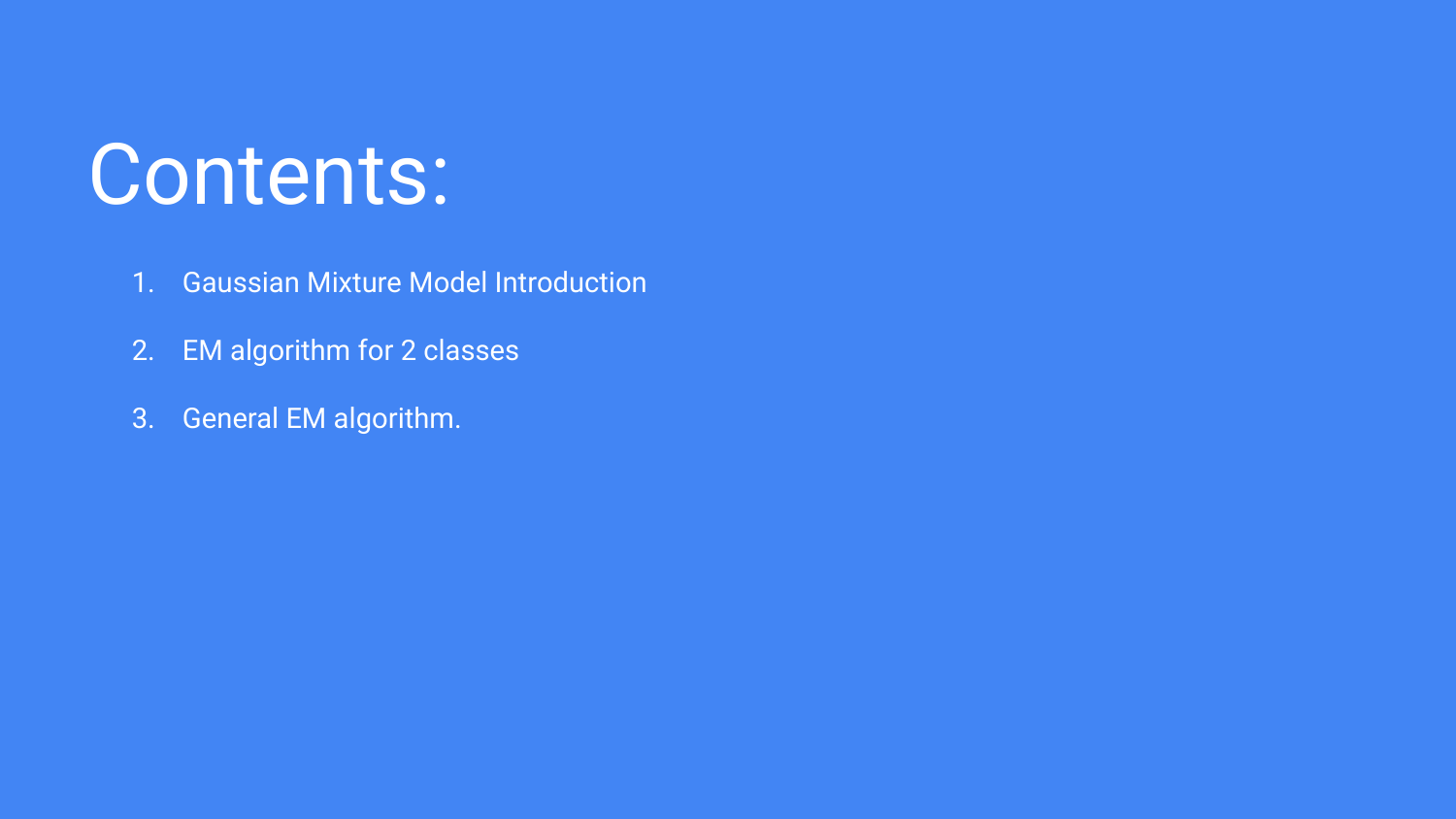

# Contents:
Gaussian Mixture Model Introduction

EM algorithm for 2 classes

General EM algorithm.